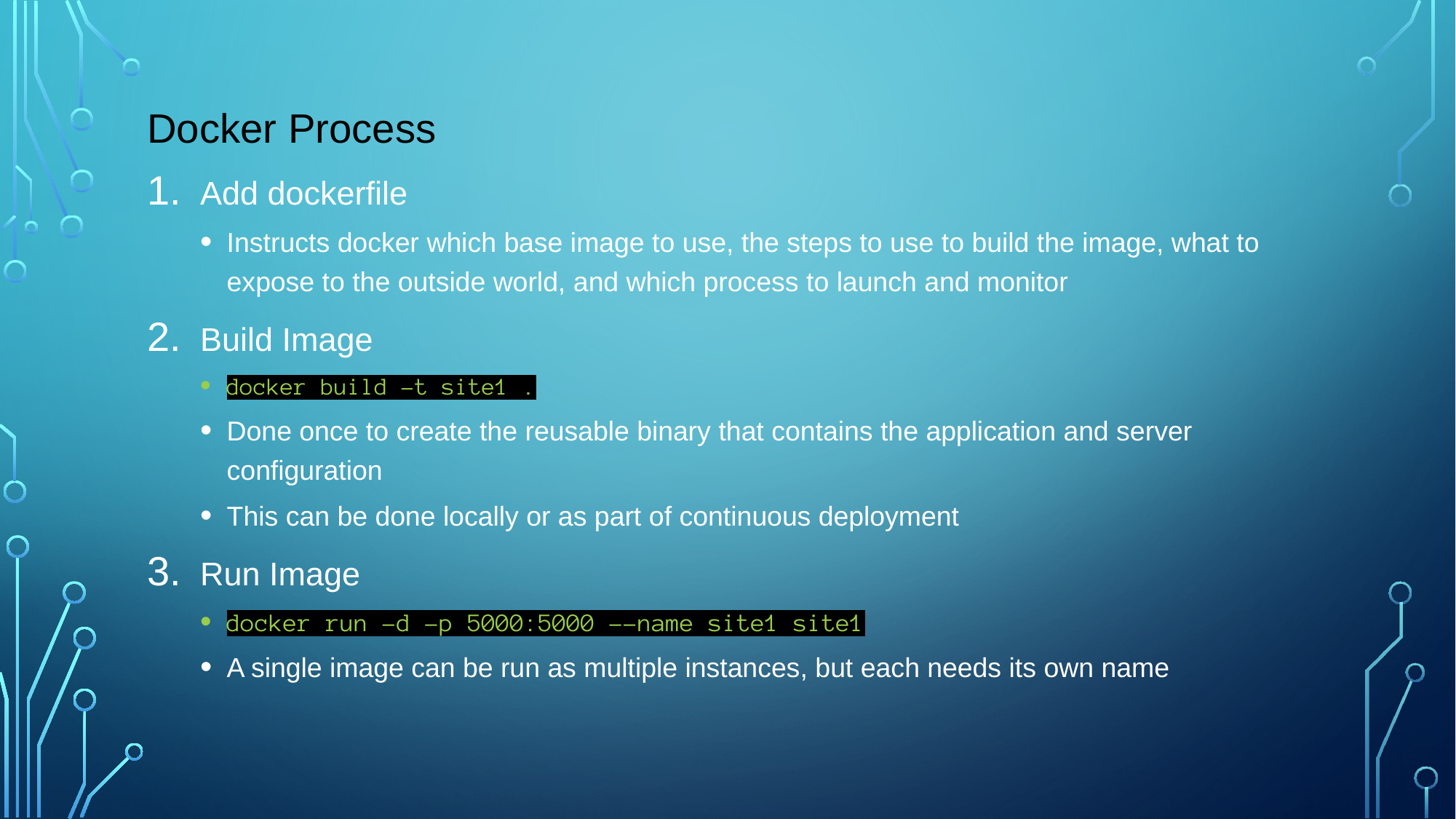

Docker Process
Add dockerfile
Instructs docker which base image to use, the steps to use to build the image, what to expose to the outside world, and which process to launch and monitor
Build Image
docker build -t site1 .
Done once to create the reusable binary that contains the application and server configuration
This can be done locally or as part of continuous deployment
Run Image
docker run -d -p 5000:5000 --name site1 site1
A single image can be run as multiple instances, but each needs its own name